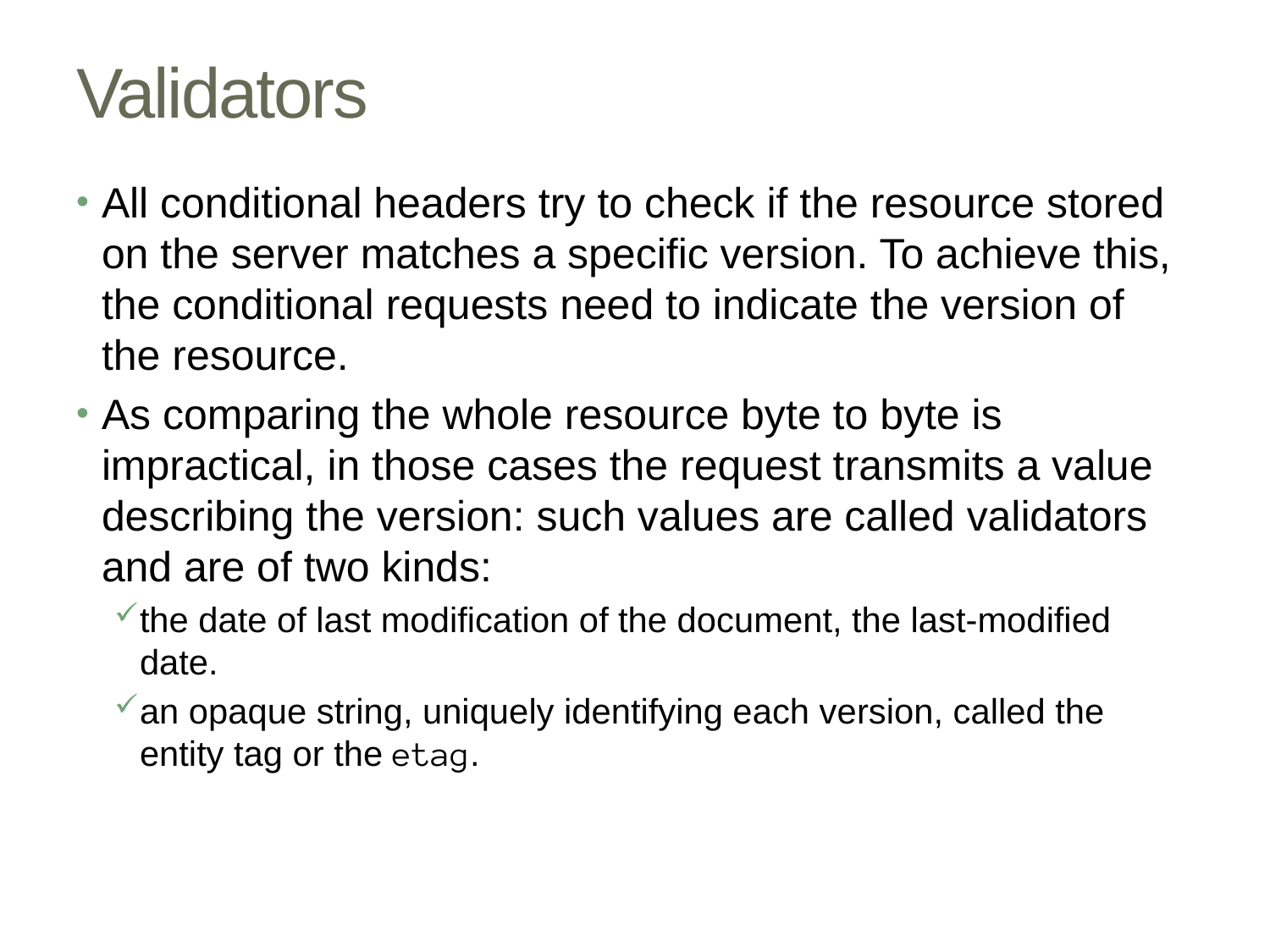

# Validators
All conditional headers try to check if the resource stored on the server matches a specific version. To achieve this, the conditional requests need to indicate the version of the resource.
As comparing the whole resource byte to byte is impractical, in those cases the request transmits a value describing the version: such values are called validators and are of two kinds:
the date of last modification of the document, the last-modified date.
an opaque string, uniquely identifying each version, called the entity tag or the etag.